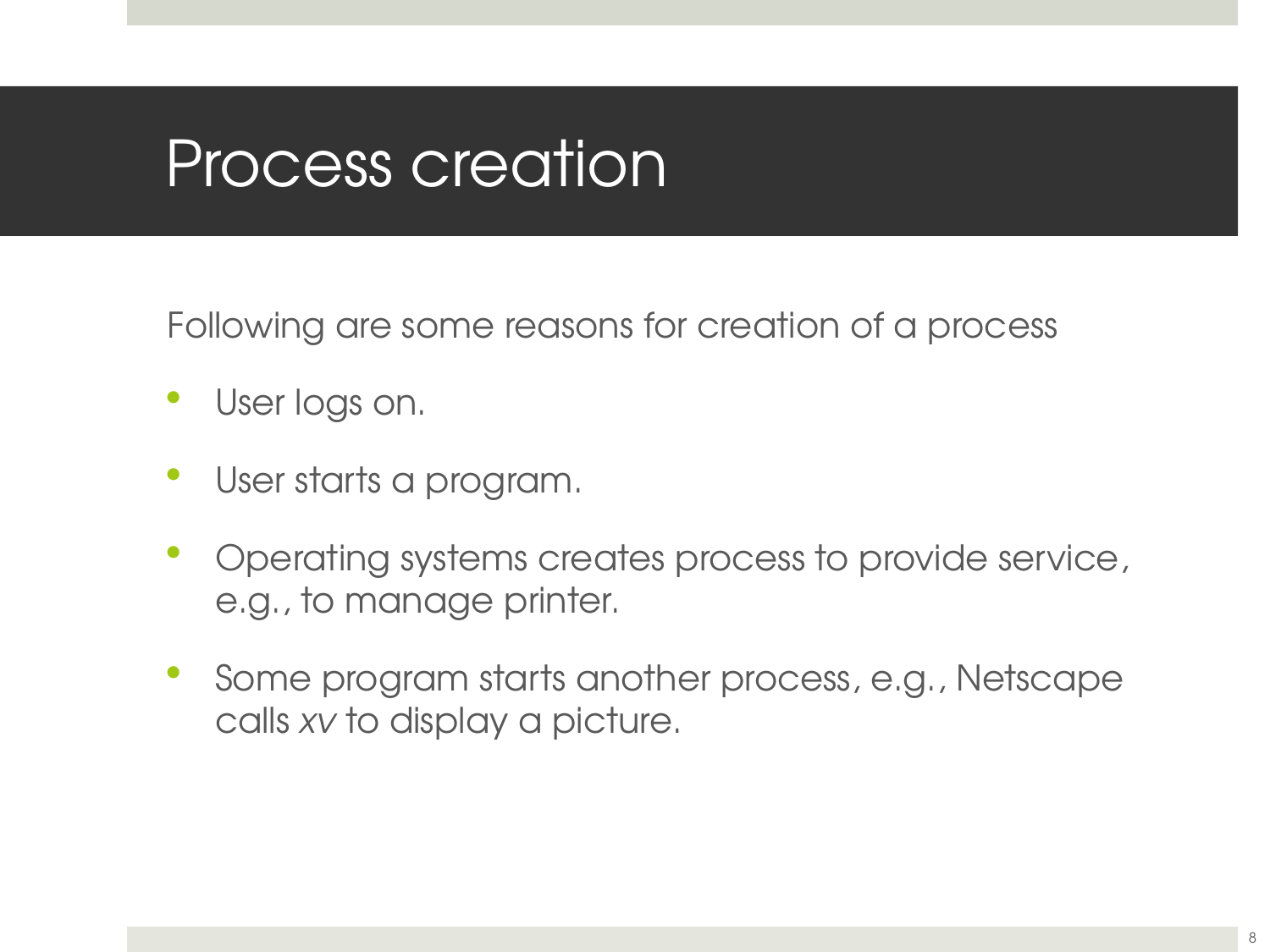

# Process creation
Following are some reasons for creation of a process
User logs on.
User starts a program.
Operating systems creates process to provide service, e.g., to manage printer.
Some program starts another process, e.g., Netscape calls xv to display a picture.

8